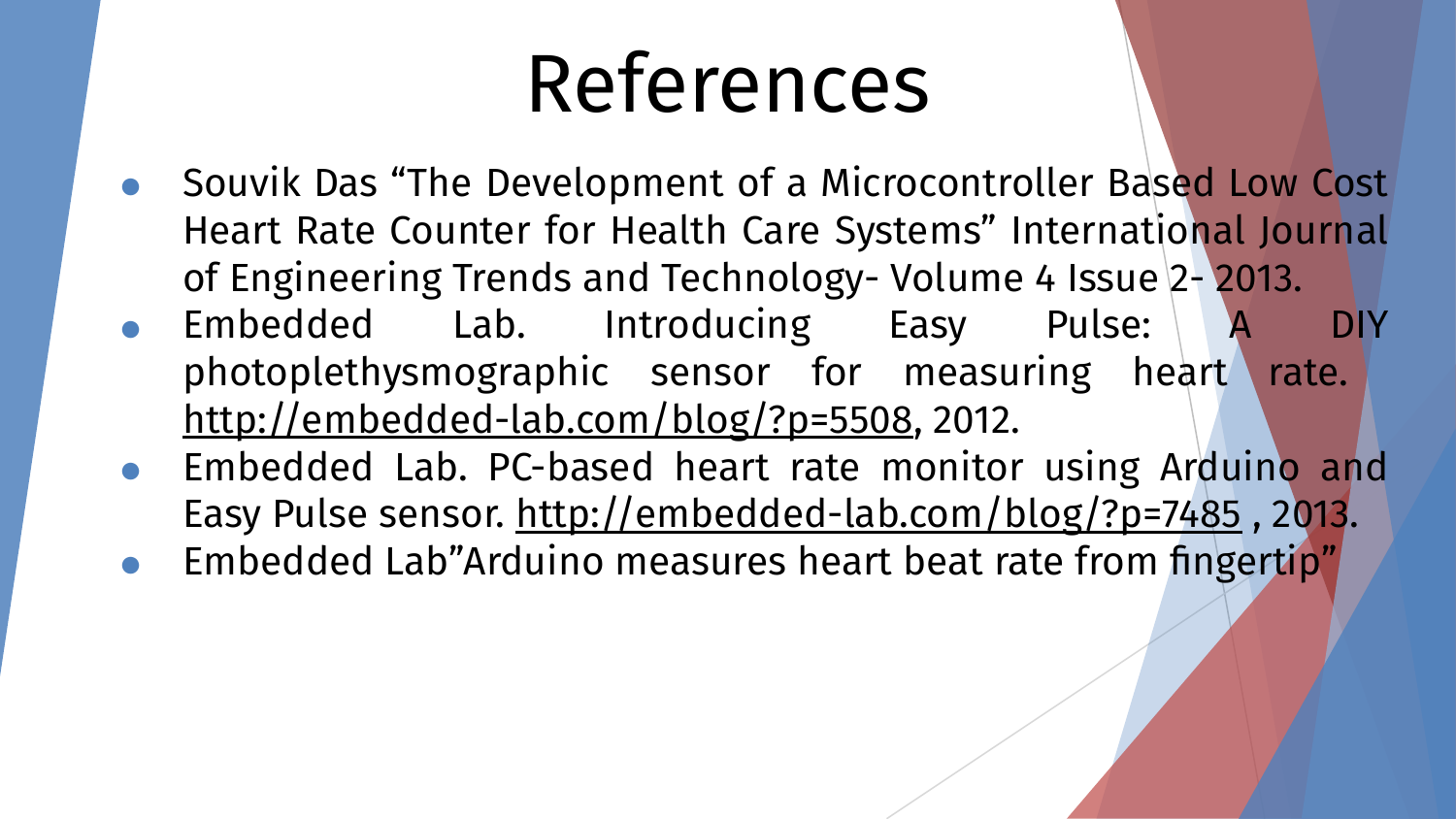

# References
Souvik Das “The Development of a Microcontroller Based Low Cost Heart Rate Counter for Health Care Systems” International Journal of Engineering Trends and Technology- Volume 4 Issue 2- 2013.
Embedded Lab. Introducing Easy Pulse: A DIY photoplethysmographic sensor for measuring heart rate.  http://embedded-lab.com/blog/?p=5508, 2012.
Embedded Lab. PC-based heart rate monitor using Arduino and Easy Pulse sensor. http://embedded-lab.com/blog/?p=7485 , 2013.
Embedded Lab”Arduino measures heart beat rate from fingertip”